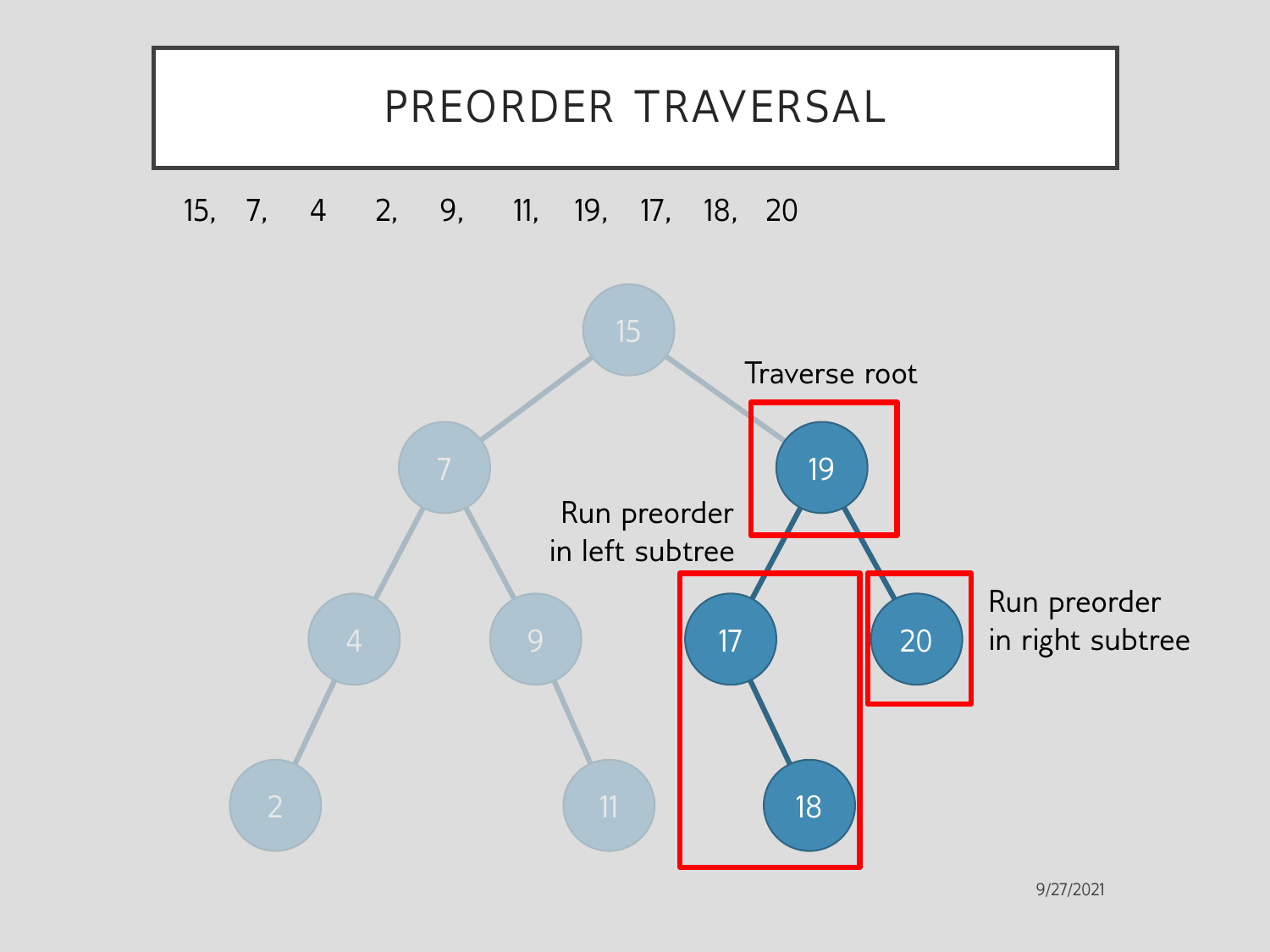

# Preorder traversal
15,
7,
4
2,
9,
11,
19,
17,
18,
20

15
Traverse root

7
19
Run preorder
in left subtree

Run preorder
in right subtree
4
9
17
20
2
11
18
9/27/2021